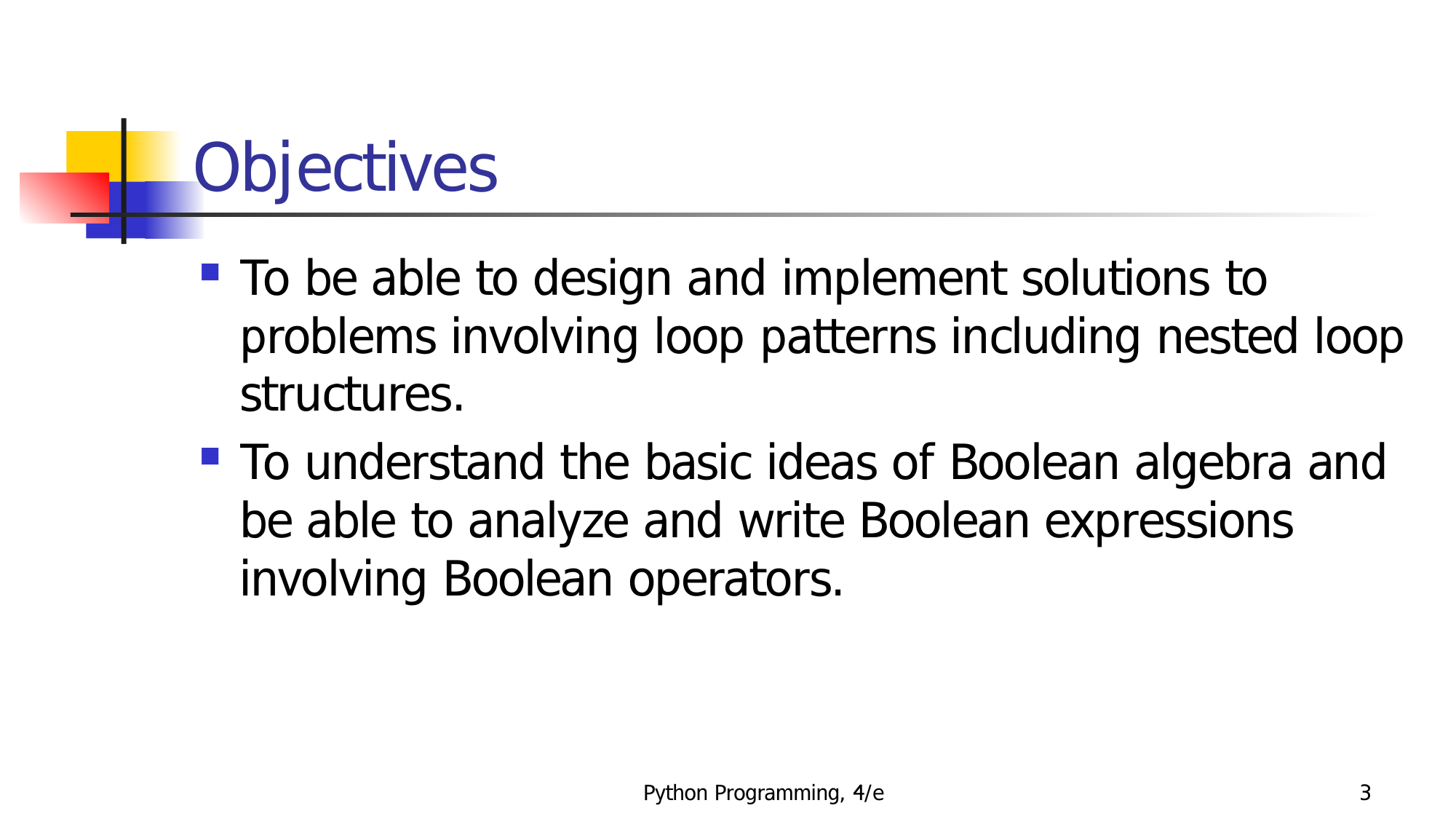

# Objectives
To be able to design and implement solutions to problems involving loop patterns including nested loop structures.
To understand the basic ideas of Boolean algebra and be able to analyze and write Boolean expressions involving Boolean operators.
Python Programming, 4/e
3